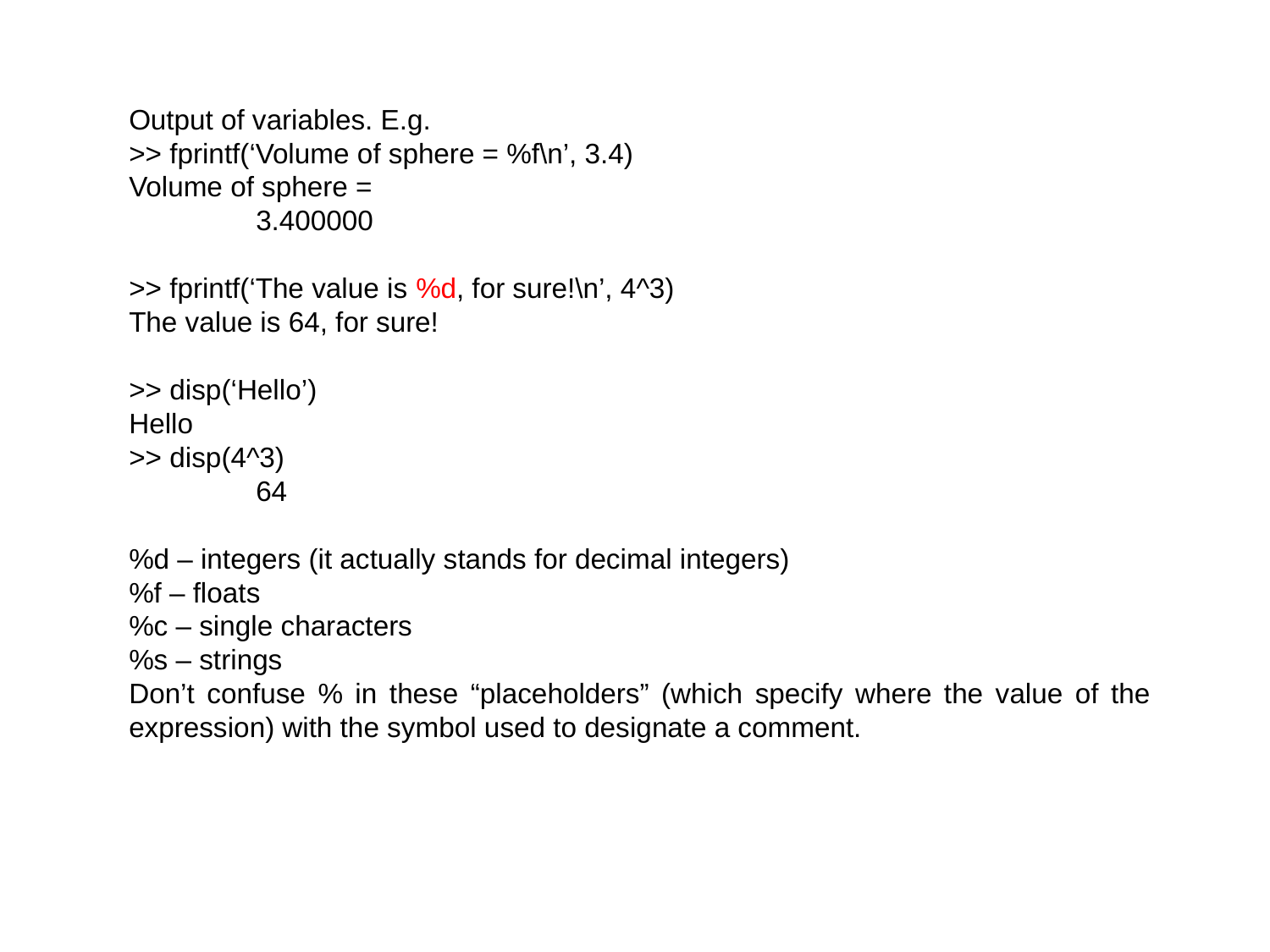

Output of variables. E.g.
>> fprintf(‘Volume of sphere = %f\n’, 3.4)
Volume of sphere =
	3.400000

>> fprintf(‘The value is %d, for sure!\n’, 4^3)
The value is 64, for sure!

>> disp(‘Hello’)
Hello
>> disp(4^3)
	64

%d – integers (it actually stands for decimal integers)
%f – floats
%c – single characters
%s – strings
Don’t confuse % in these “placeholders” (which specify where the value of the expression) with the symbol used to designate a comment.